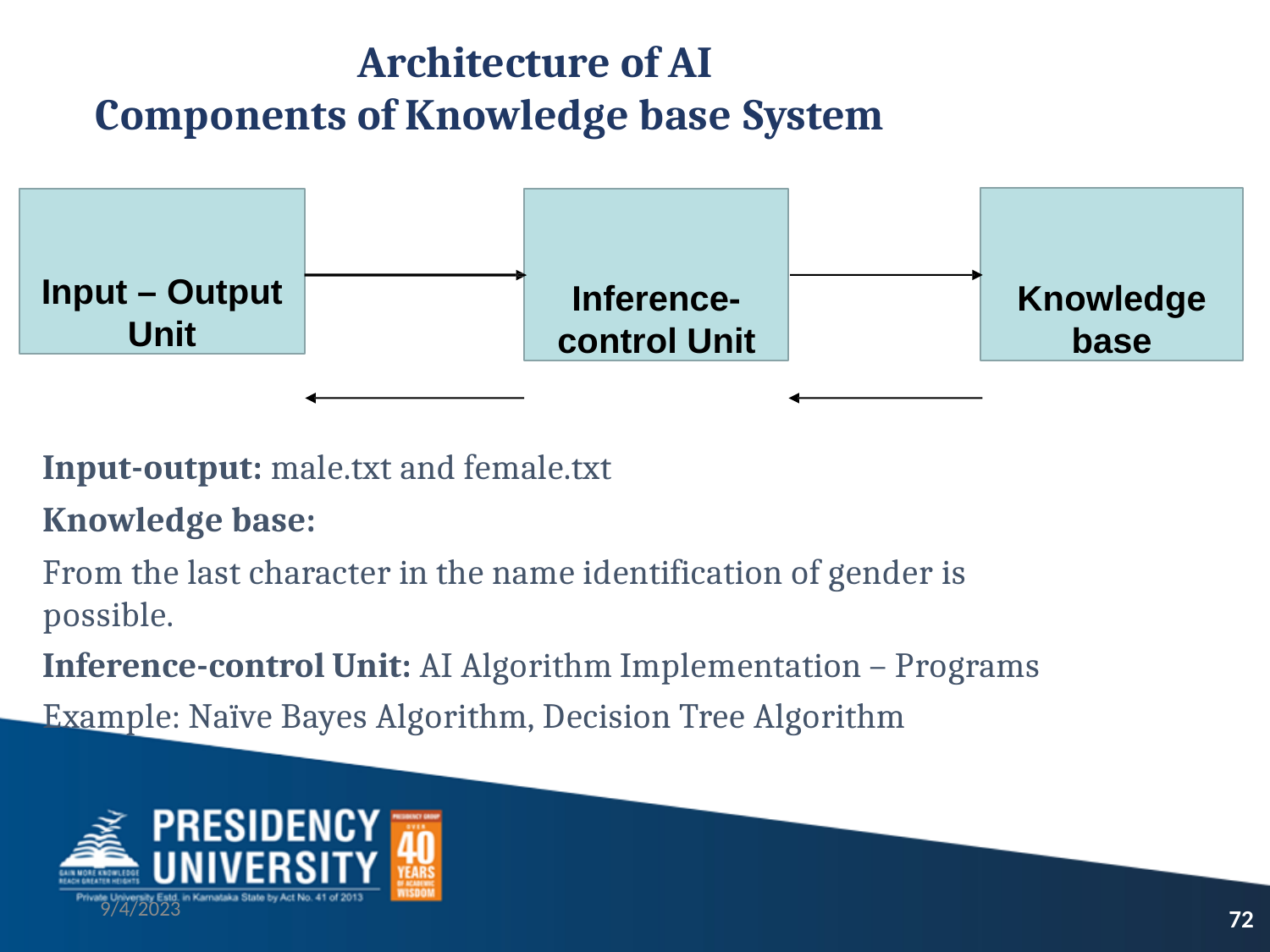

# Architecture of AI Components of Knowledge base System

Knowledge
base

Input – Output
Unit

Inference-  control Unit

Input-output: male.txt and female.txt
Knowledge base:
From the last character in the name identification of gender is
possible.
Inference-control Unit: AI Algorithm Implementation – Programs
Example: Naïve Bayes Algorithm, Decision Tree Algorithm
9/4/2023
72